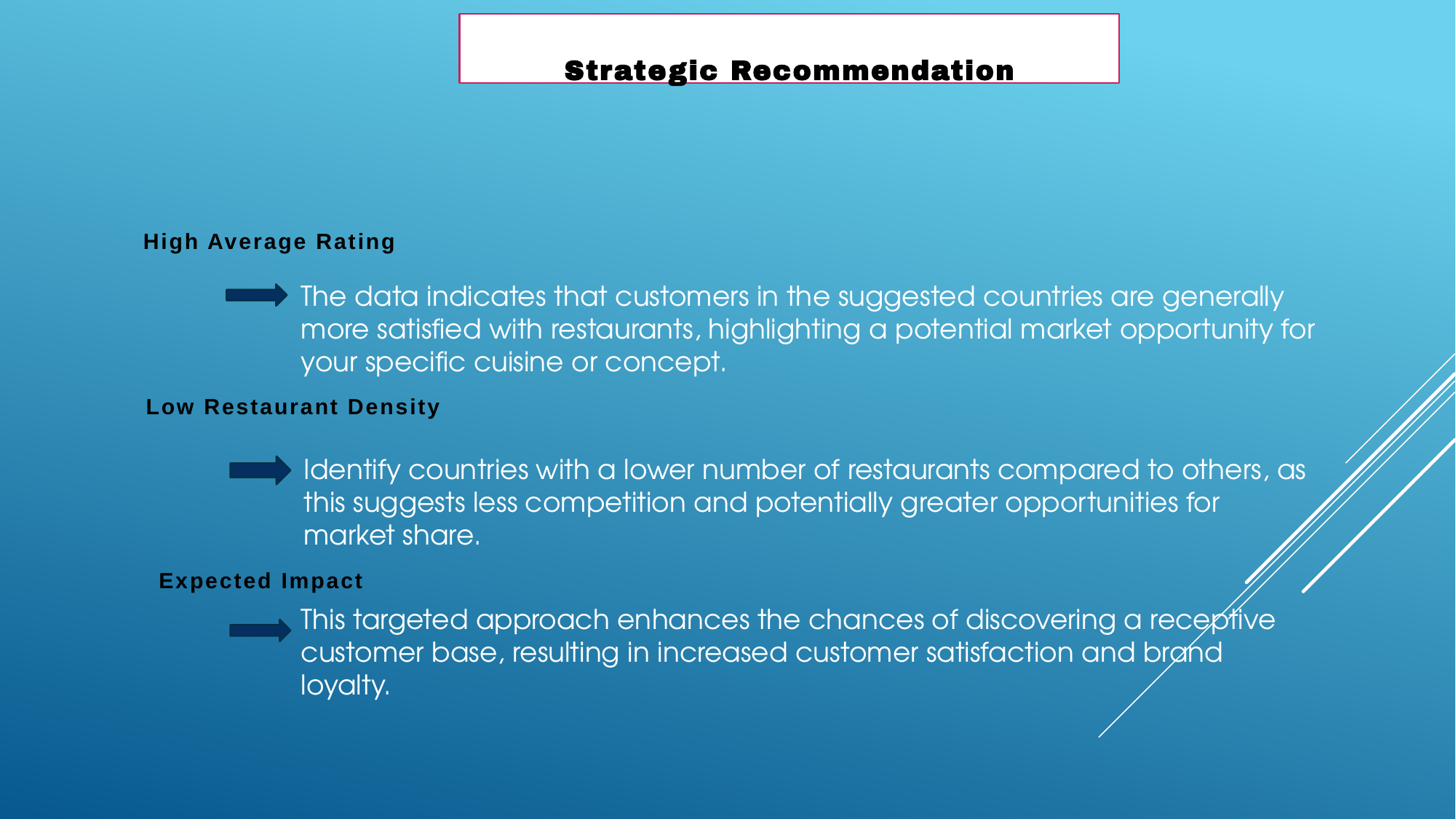

Strategic Recommendation
High Average Rating
The data indicates that customers in the suggested countries are generally more satisfied with restaurants, highlighting a potential market opportunity for your specific cuisine or concept.

Low Restaurant Density
Identify countries with a lower number of restaurants compared to others, as this suggests less competition and potentially greater opportunities for market share.

Expected Impact
This targeted approach enhances the chances of discovering a receptive customer base, resulting in increased customer satisfaction and brand loyalty.